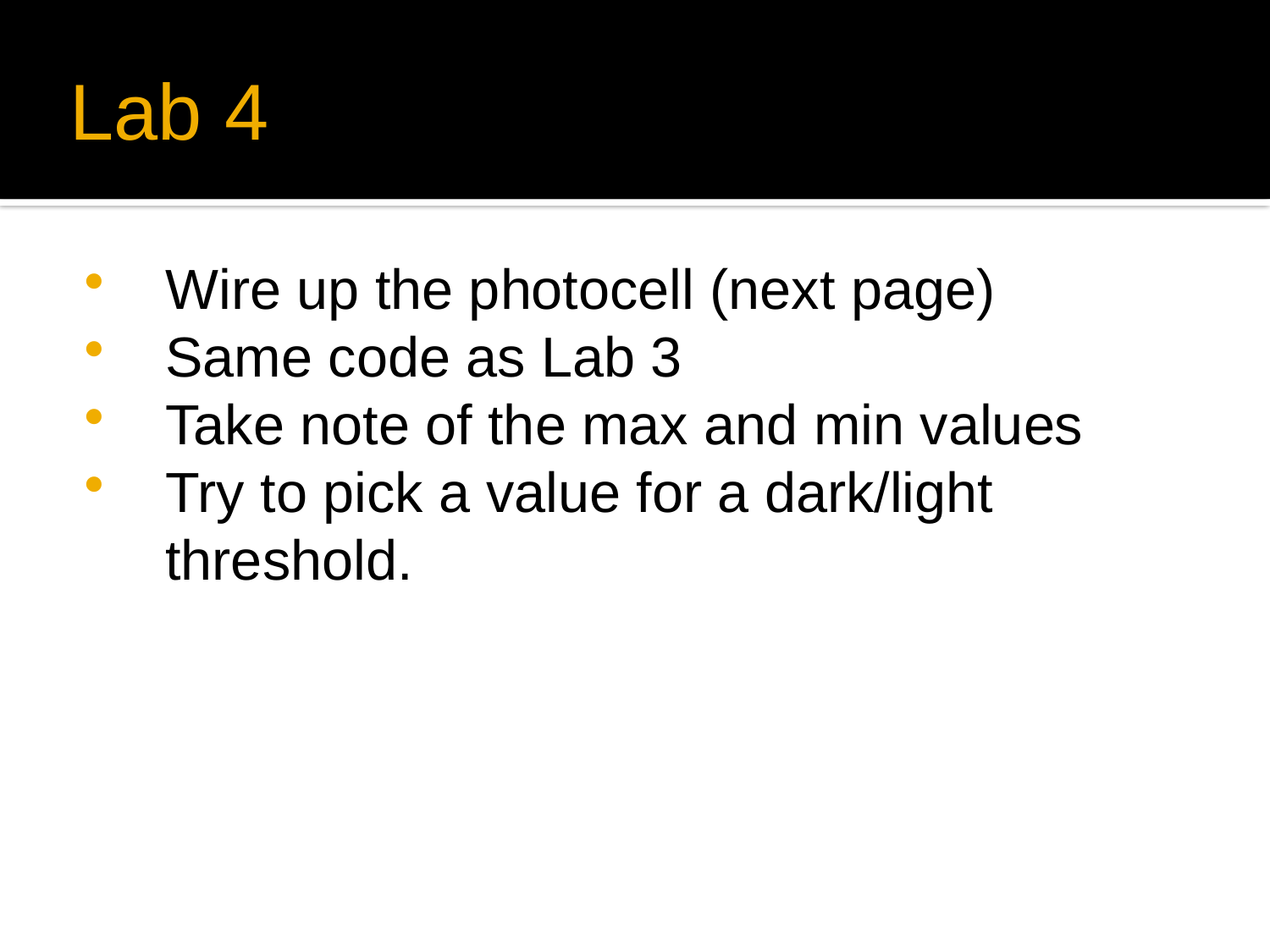

# Lab 4
Wire up the photocell (next page)
Same code as Lab 3
Take note of the max and min values
Try to pick a value for a dark/light threshold.